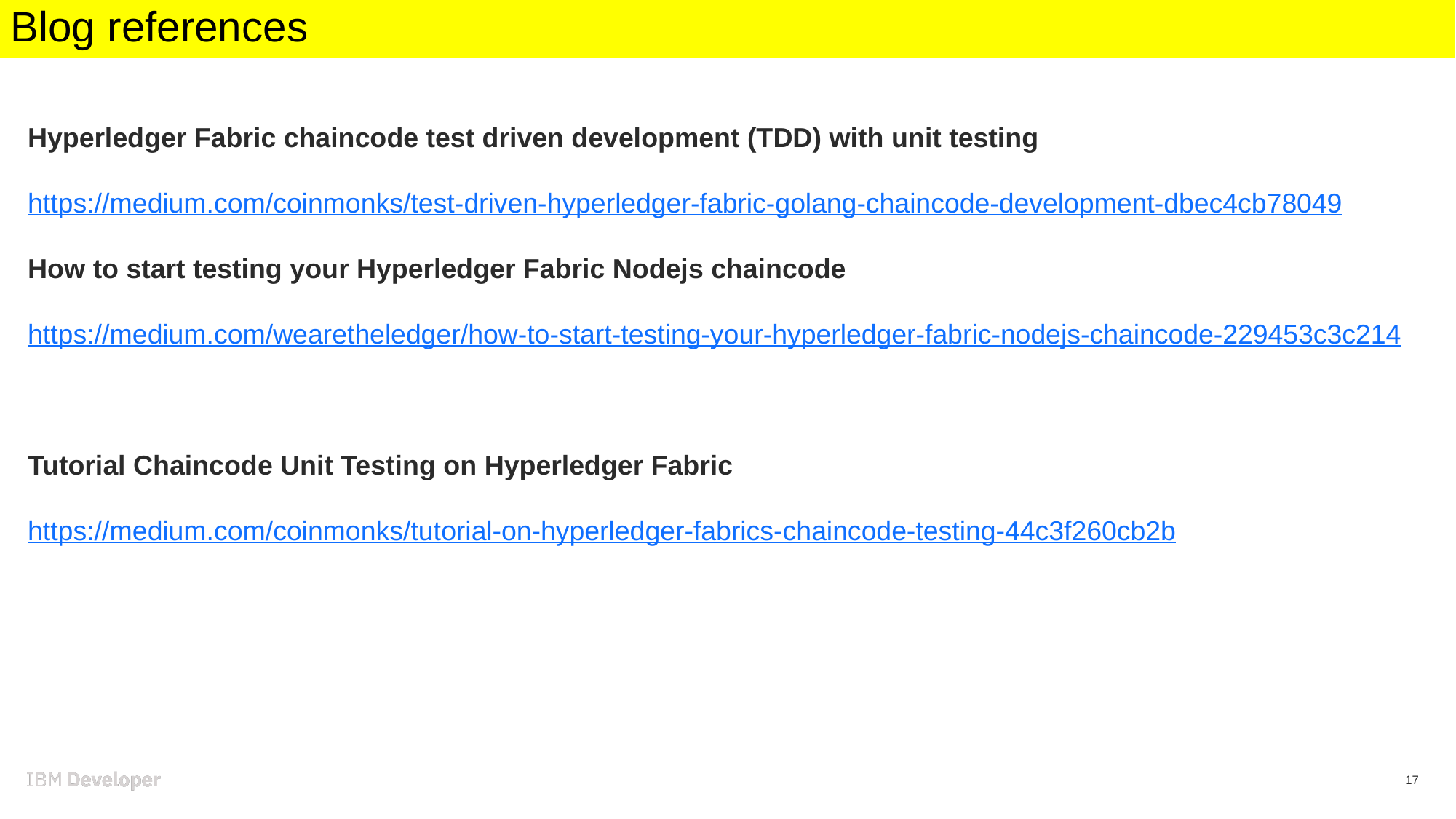

Blog references

Hyperledger Fabric chaincode test driven development (TDD) with unit testing

https://medium.com/coinmonks/test-driven-hyperledger-fabric-golang-chaincode-development-dbec4cb78049

How to start testing your Hyperledger Fabric Nodejs chaincode

https://medium.com/wearetheledger/how-to-start-testing-your-hyperledger-fabric-nodejs-chaincode-229453c3c214

Tutorial Chaincode Unit Testing on Hyperledger Fabric

https://medium.com/coinmonks/tutorial-on-hyperledger-fabrics-chaincode-testing-44c3f260cb2b

17